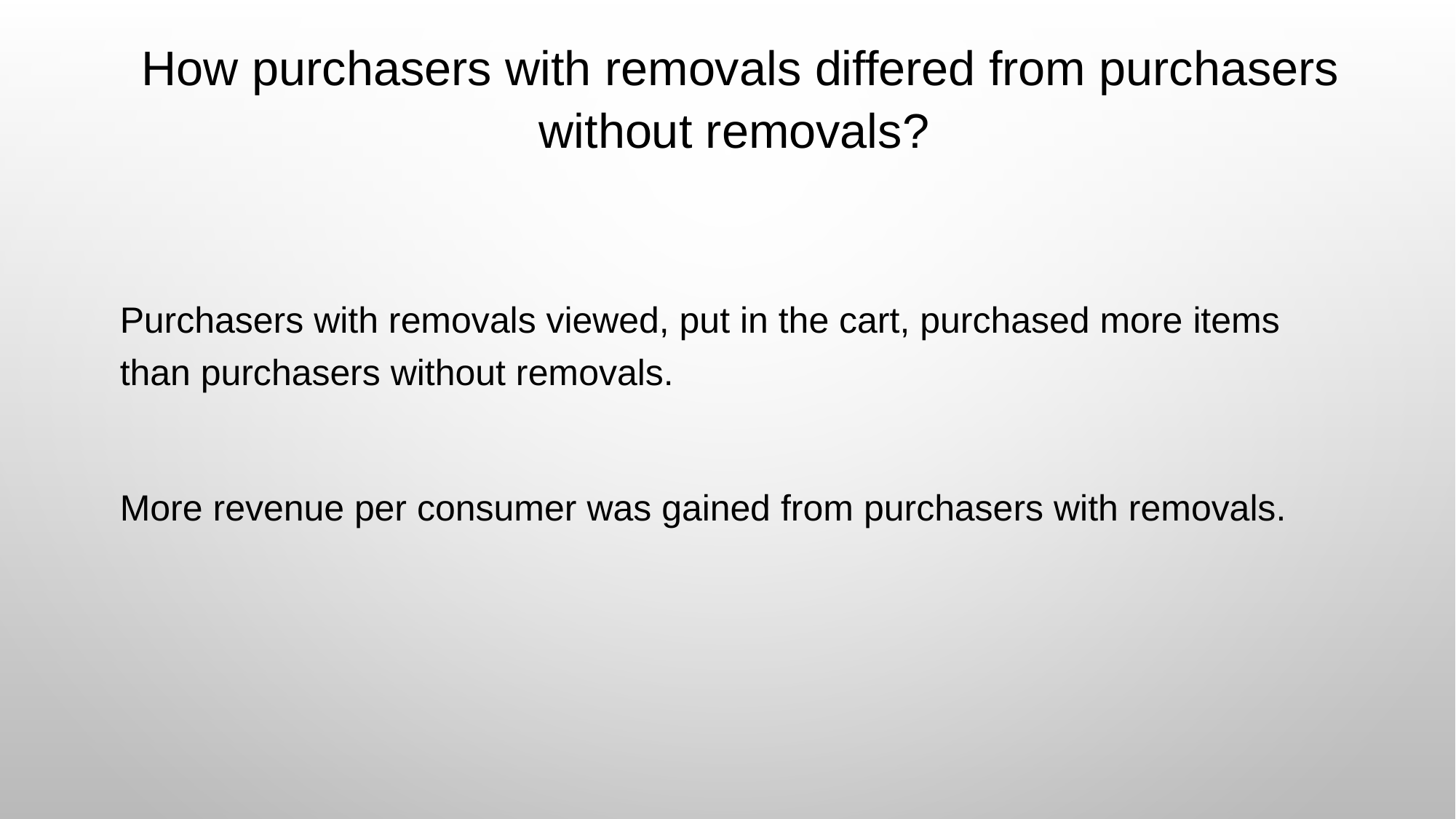

# How purchasers with removals differed from purchasers without removals?
Purchasers with removals viewed, put in the cart, purchased more items than purchasers without removals.

More revenue per consumer was gained from purchasers with removals.